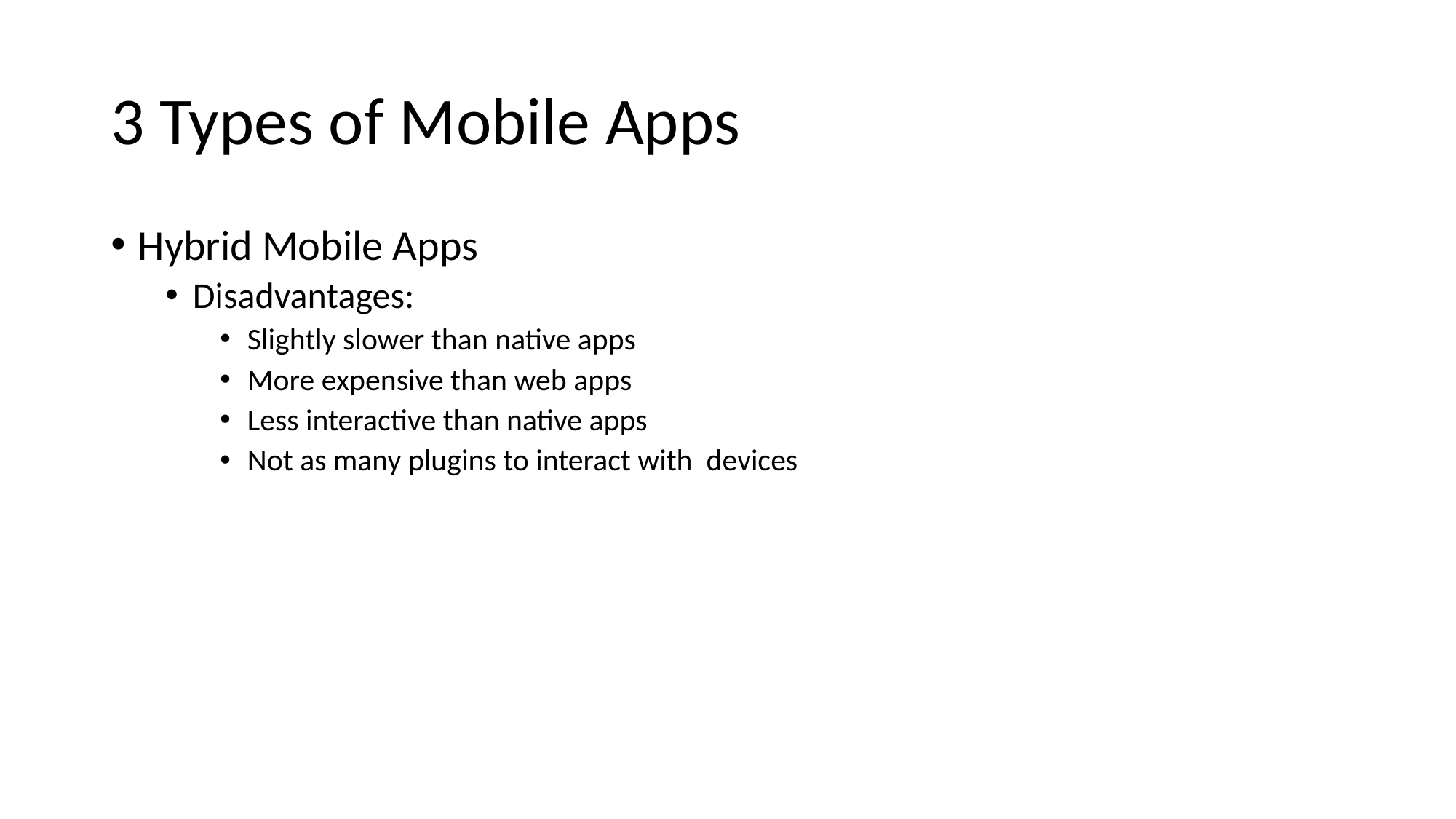

# 3 Types of Mobile Apps
Hybrid Mobile Apps
Disadvantages:
Slightly slower than native apps
More expensive than web apps
Less interactive than native apps
Not as many plugins to interact with  devices